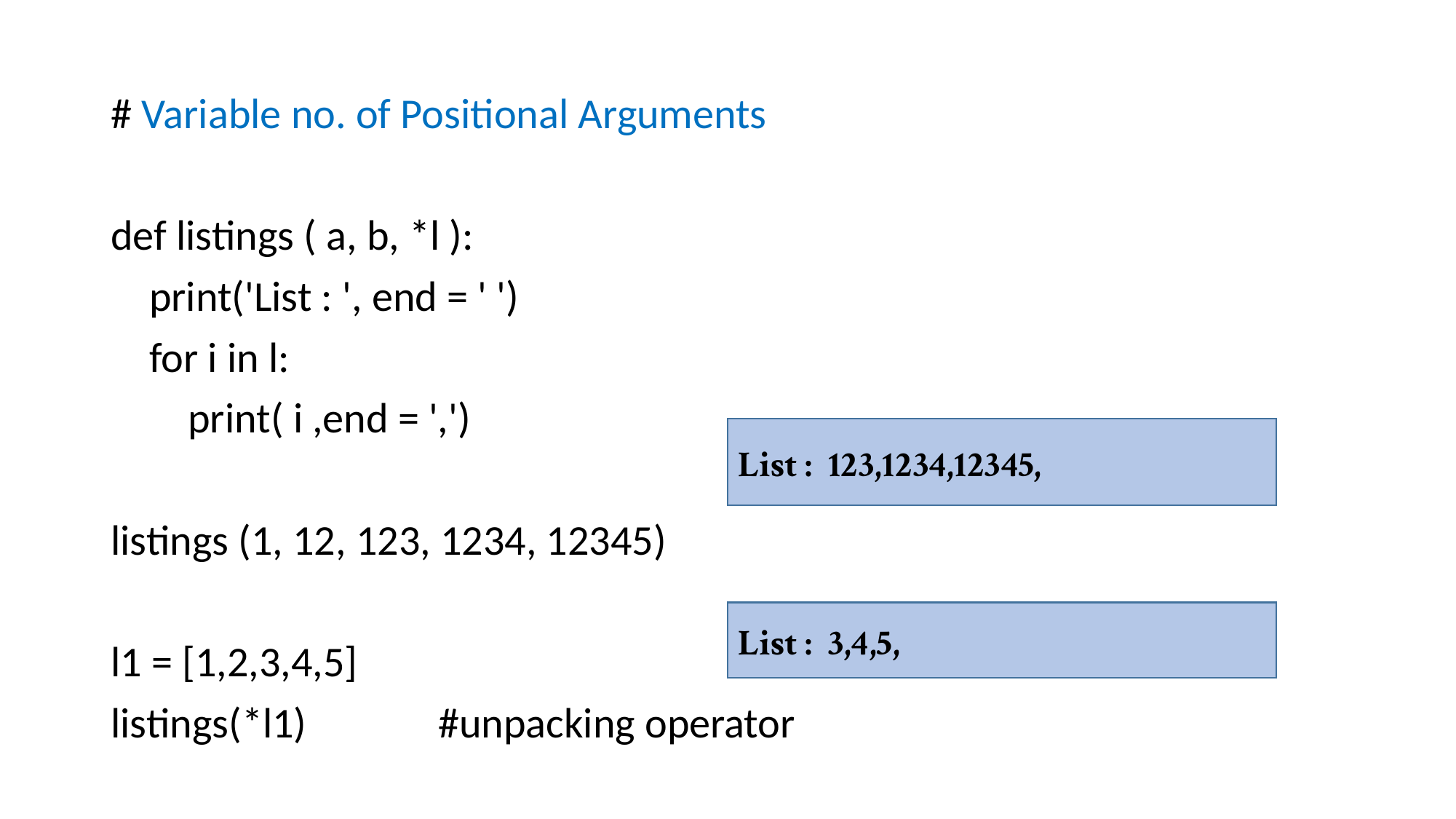

# Variable no. of Positional Arguments

def listings ( a, b, *l ):
    print('List : ', end = ' ')
    for i in l:
        print( i ,end = ',')

listings (1, 12, 123, 1234, 12345)

l1 = [1,2,3,4,5]
listings(*l1) 		#unpacking operator

List :  123,1234,12345,
List :  3,4,5,